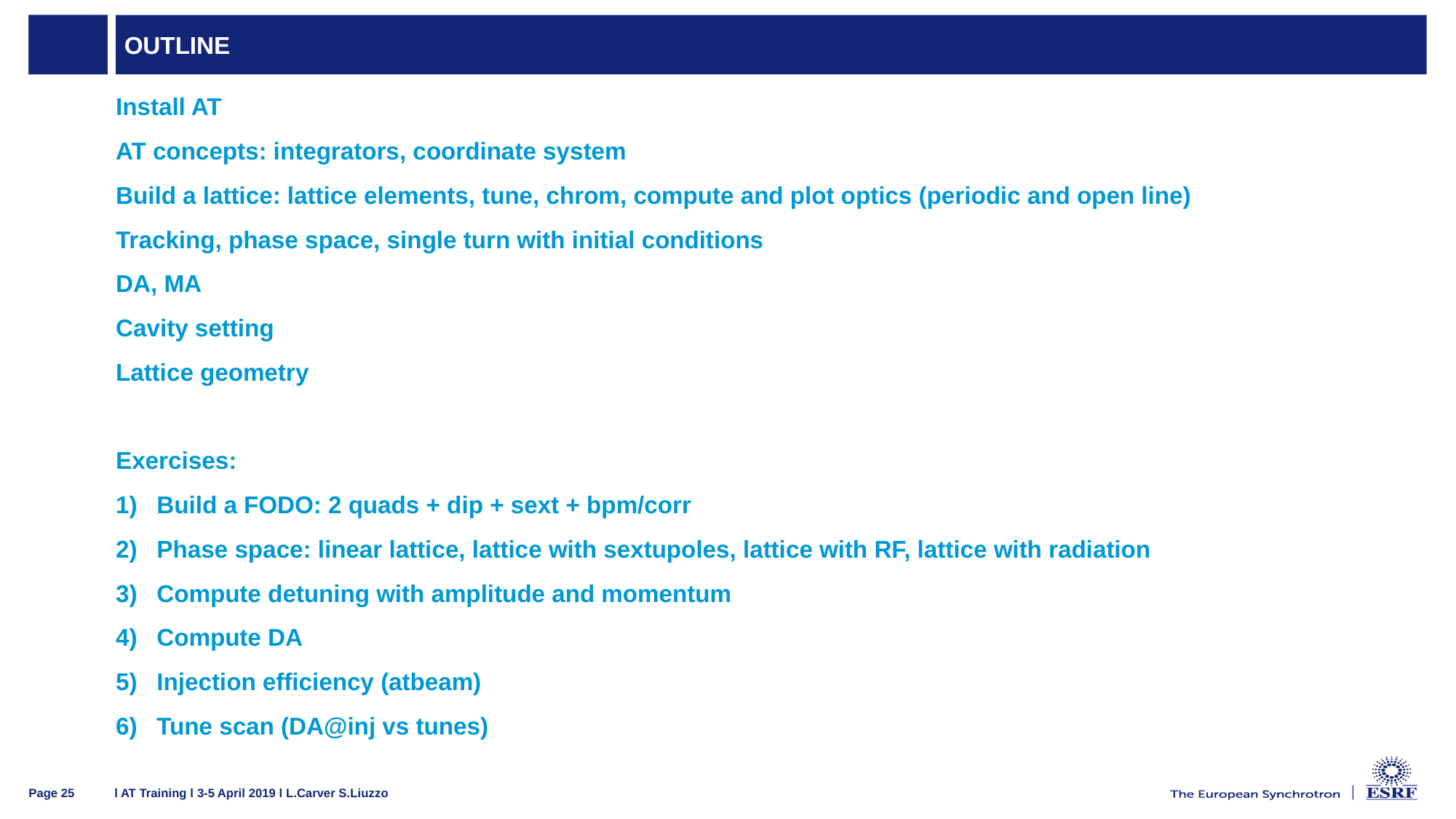

# outline
Install AT
AT concepts: integrators, coordinate system
Build a lattice: lattice elements, tune, chrom, compute and plot optics (periodic and open line)
Tracking, phase space, single turn with initial conditions
DA, MA
Cavity setting
Lattice geometry

Exercises:
Build a FODO: 2 quads + dip + sext + bpm/corr
Phase space: linear lattice, lattice with sextupoles, lattice with RF, lattice with radiation
Compute detuning with amplitude and momentum
Compute DA
Injection efficiency (atbeam)
Tune scan (DA@inj vs tunes)
l AT Training l 3-5 April 2019 l L.Carver S.Liuzzo
Page 25